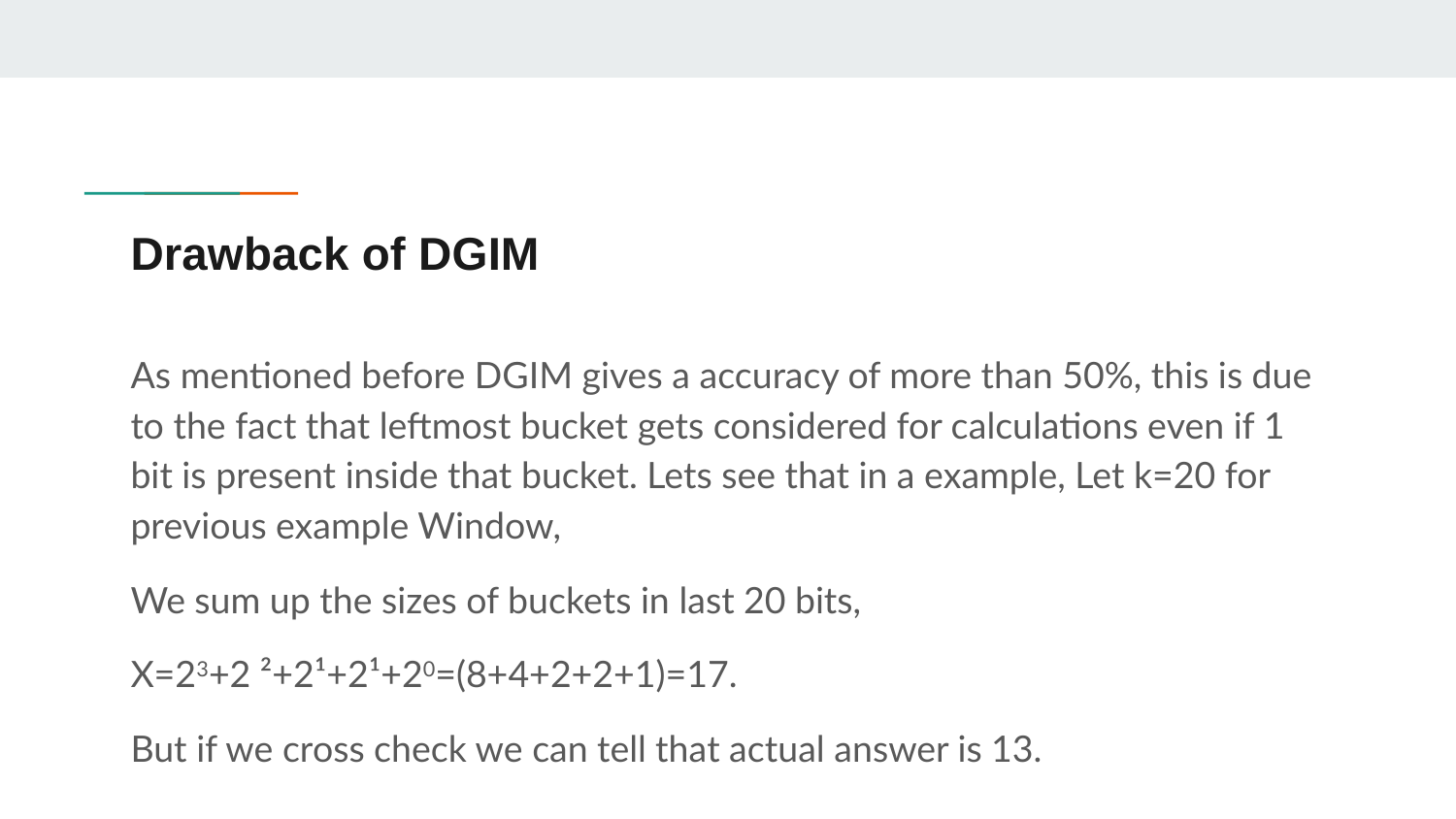

# Drawback of DGIM
As mentioned before DGIM gives a accuracy of more than 50%, this is due to the fact that leftmost bucket gets considered for calculations even if 1 bit is present inside that bucket. Lets see that in a example, Let k=20 for previous example Window,
We sum up the sizes of buckets in last 20 bits,
X=23+2 ²+2¹+2¹+20=(8+4+2+2+1)=17.
But if we cross check we can tell that actual answer is 13.